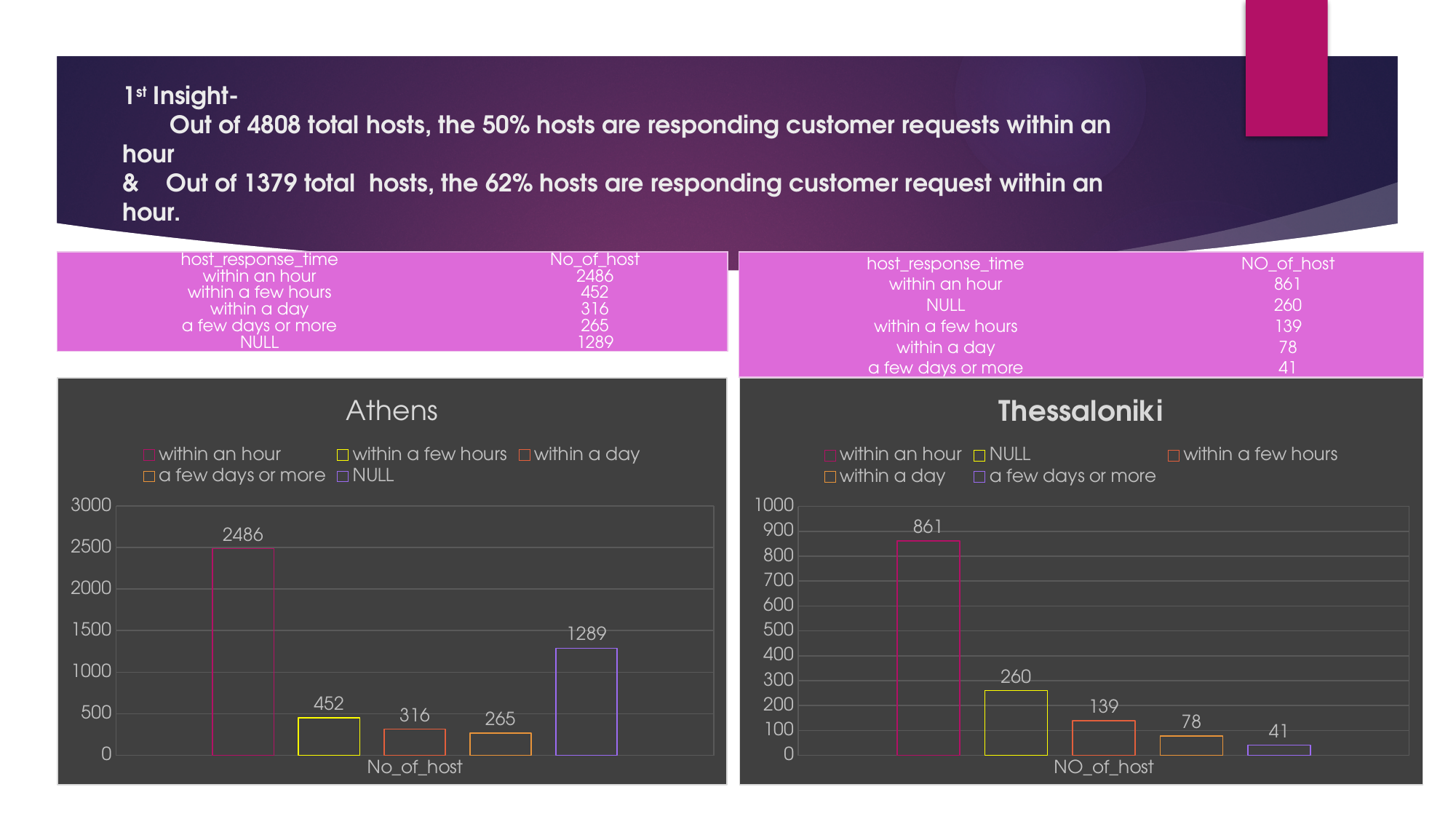

# 1st Insight- Out of 4808 total hosts, the 50% hosts are responding customer requests within an hour &    Out of 1379 total  hosts, the 62% hosts are responding customer request within an hour.
| host\_response\_time | No\_of\_host |
| --- | --- |
| within an hour | 2486 |
| within a few hours | 452 |
| within a day | 316 |
| a few days or more | 265 |
| NULL | 1289 |
| host\_response\_time | NO\_of\_host |
| --- | --- |
| within an hour | 861 |
| NULL | 260 |
| within a few hours | 139 |
| within a day | 78 |
| a few days or more | 41 |

### Chart: Thessaloniki

| Category | within an hour | NULL | within a few hours | within a day | a few days or more |
|---|---|---|---|---|---|
| NO_of_host | 861.0 | 260.0 | 139.0 | 78.0 | 41.0 |

### Chart: Athens

| Category | within an hour | within a few hours | within a day | a few days or more | NULL |
|---|---|---|---|---|---|
| No_of_host | 2486.0 | 452.0 | 316.0 | 265.0 | 1289.0 |